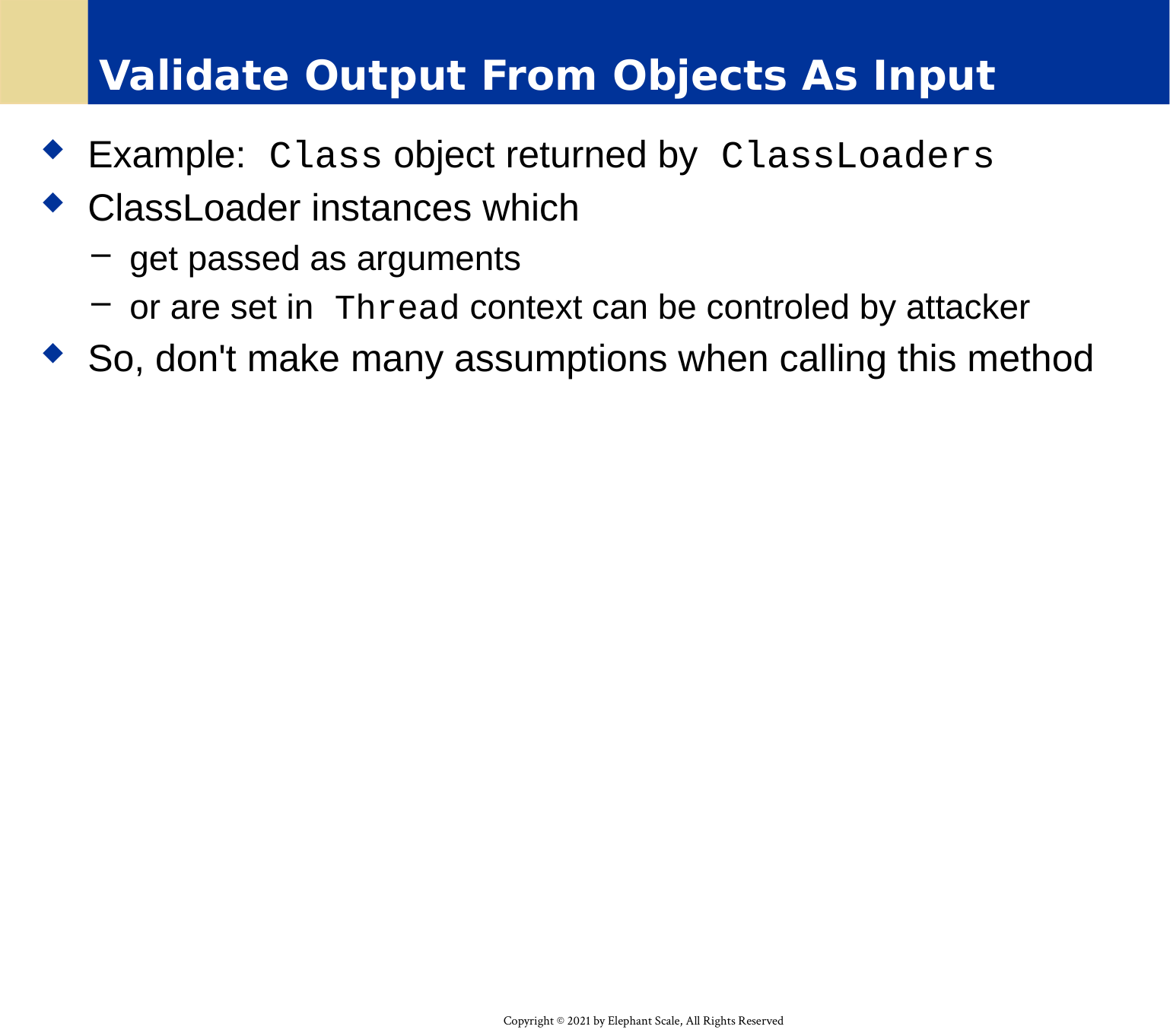

# Validate Output From Objects As Input
 Example: Class object returned by ClassLoaders
 ClassLoader instances which
 get passed as arguments
 or are set in Thread context can be controled by attacker
 So, don't make many assumptions when calling this method
Copyright © 2021 by Elephant Scale, All Rights Reserved